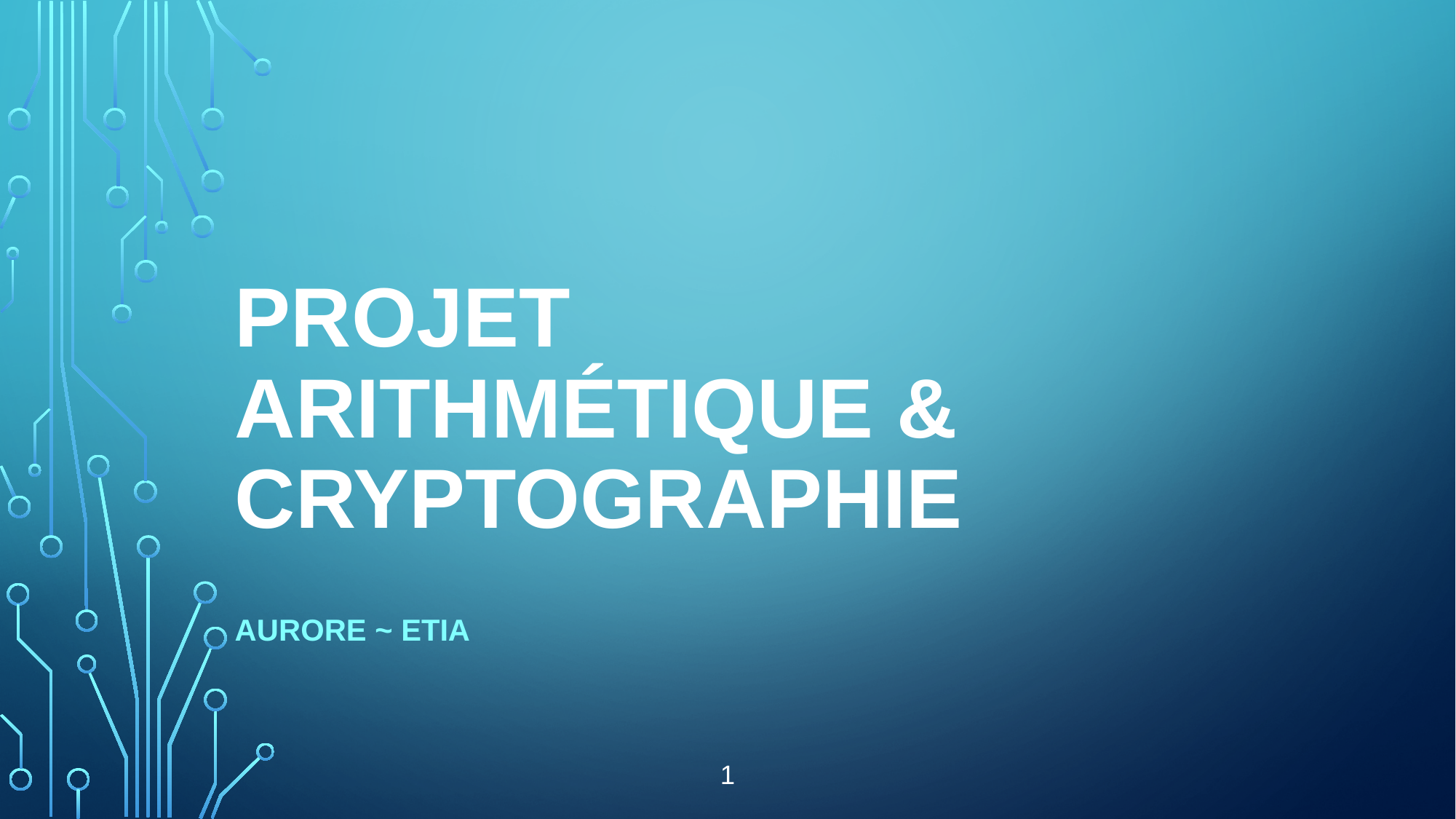

# PROJET Arithmétique & cryptographie
Aurore ~ Etia
1